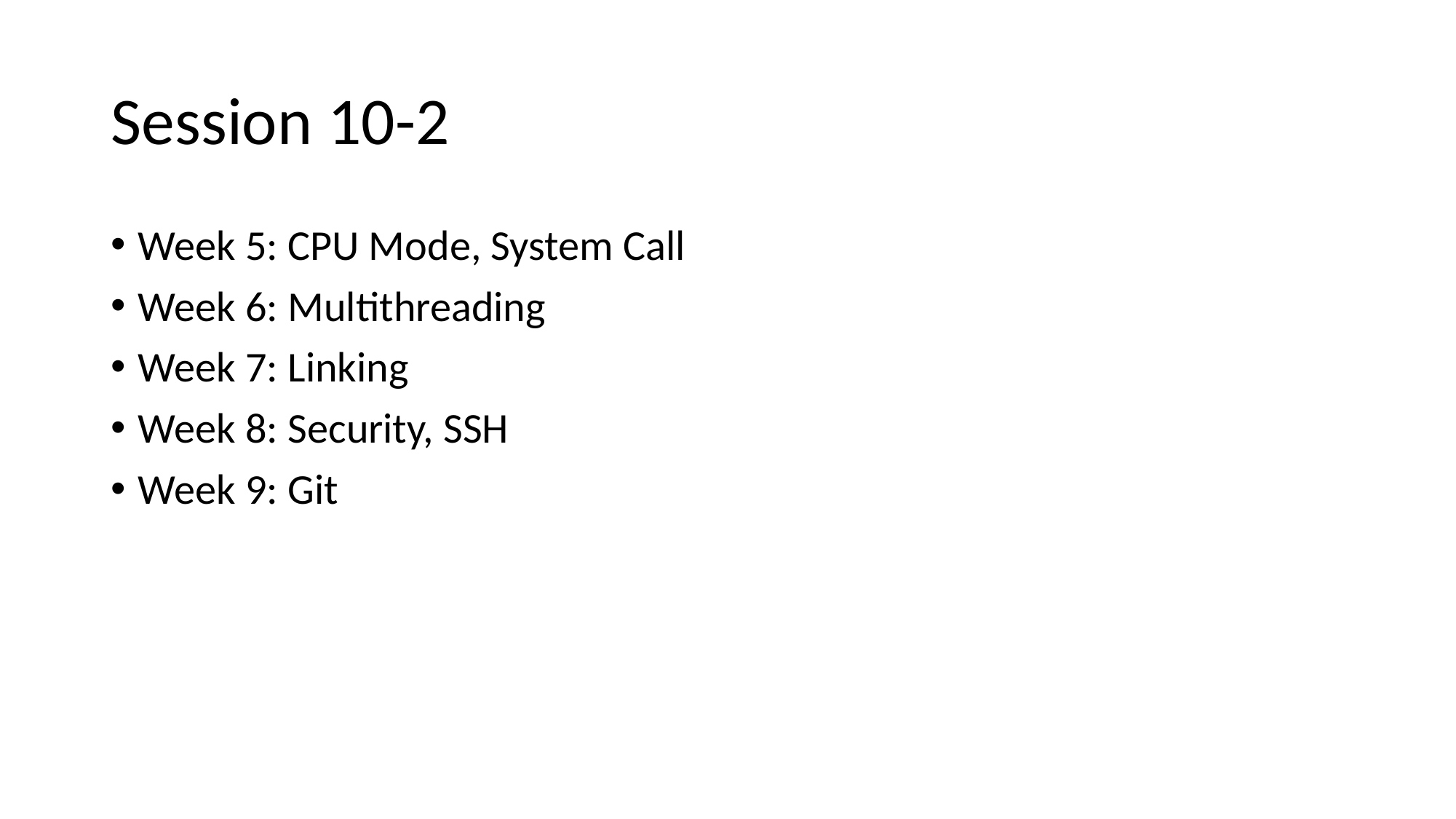

# Session 10-2
Week 5: CPU Mode, System Call
Week 6: Multithreading
Week 7: Linking
Week 8: Security, SSH
Week 9: Git